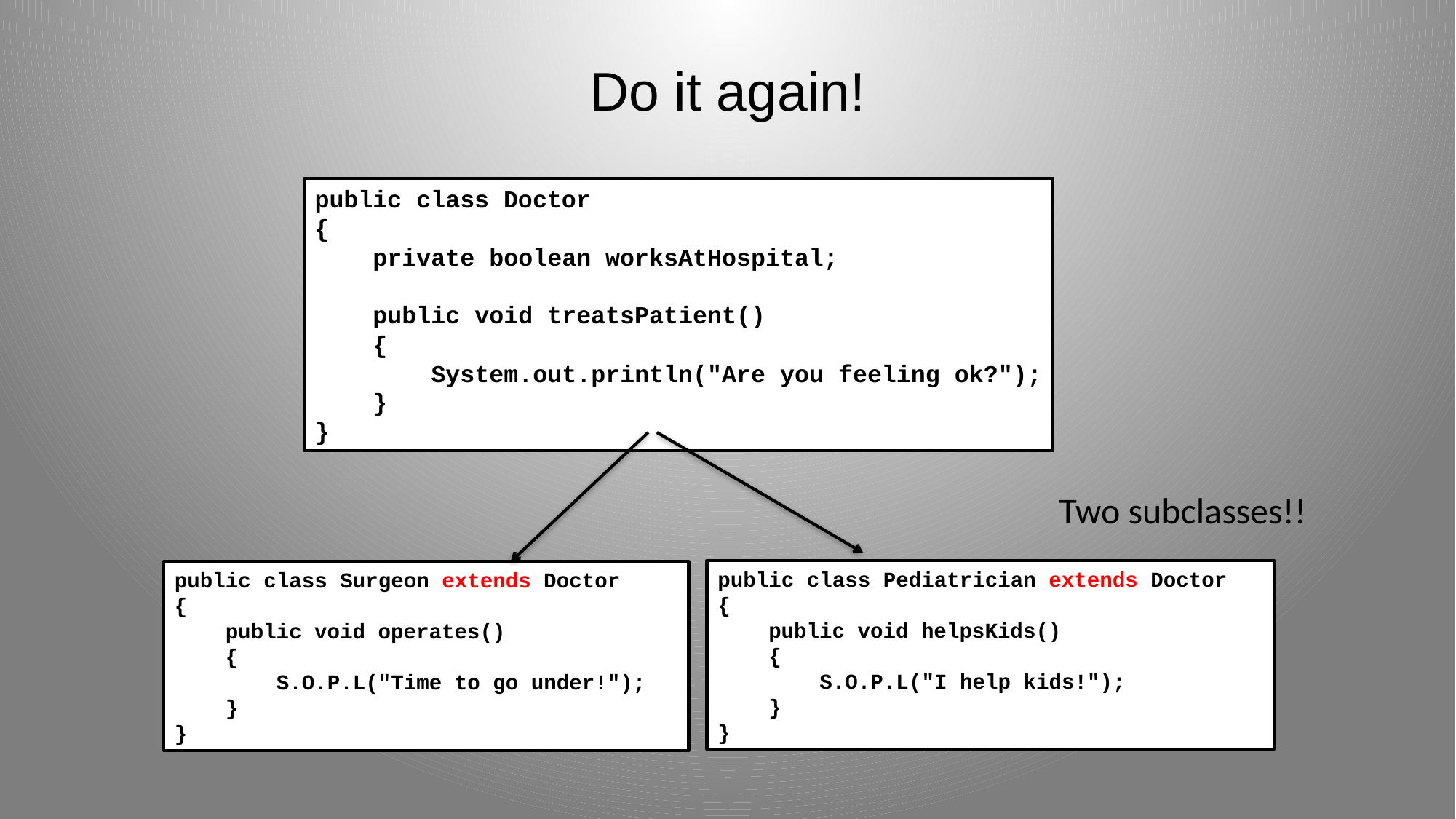

# Do it again!
public class Doctor
{
    private boolean worksAtHospital;

    public void treatsPatient()
    {
        System.out.println("Are you feeling ok?");
    }
}
Two subclasses!!
public class Pediatrician extends Doctor
{
    public void helpsKids()
    {
        S.O.P.L("I help kids!");
    }
}
public class Surgeon extends Doctor
{
    public void operates()
    {
        S.O.P.L("Time to go under!");
    }
}